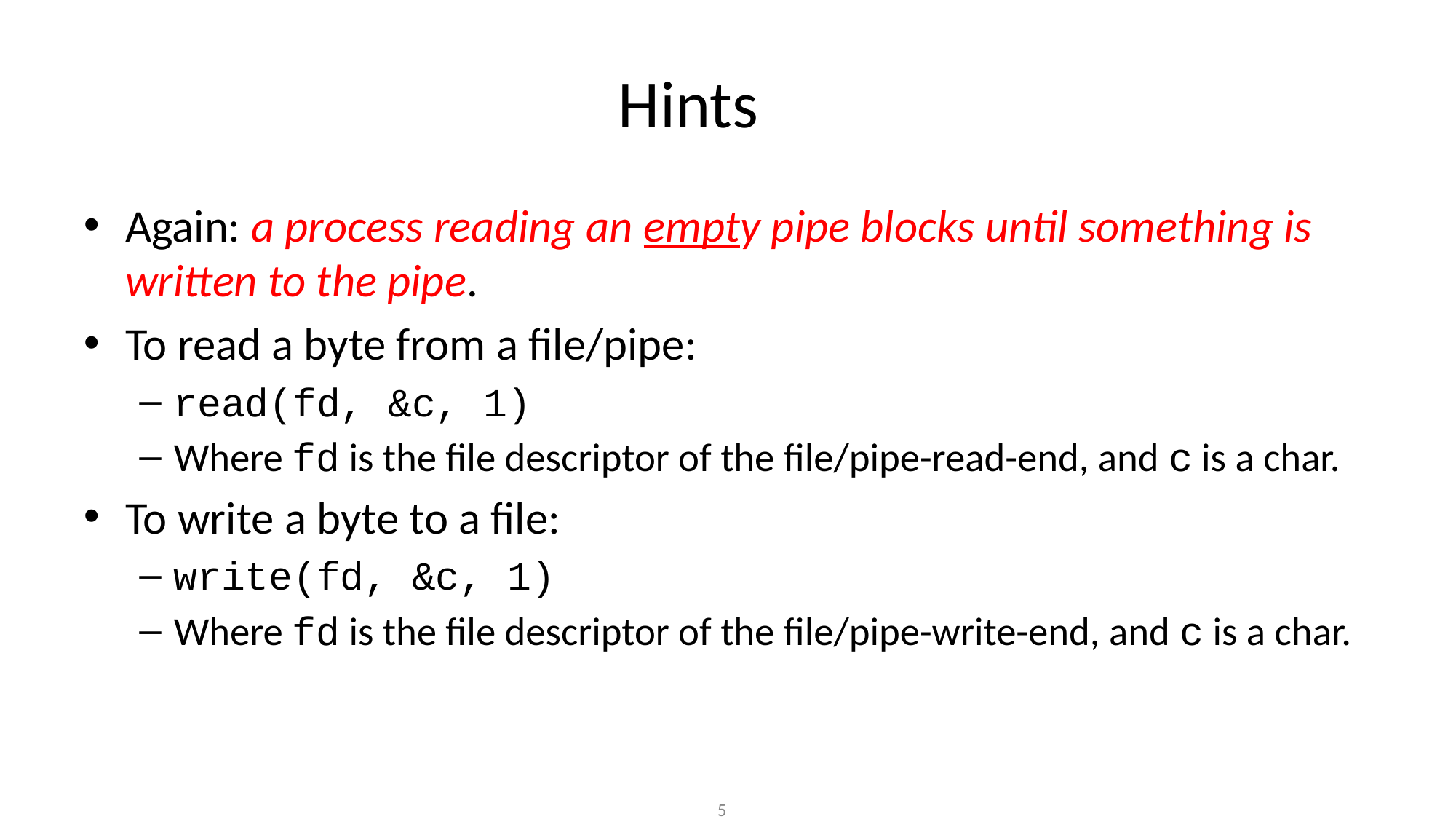

# Hints
Again: a process reading an empty pipe blocks until something is written to the pipe.
To read a byte from a file/pipe:
read(fd, &c, 1)
Where fd is the file descriptor of the file/pipe-read-end, and c is a char.
To write a byte to a file:
write(fd, &c, 1)
Where fd is the file descriptor of the file/pipe-write-end, and c is a char.

5